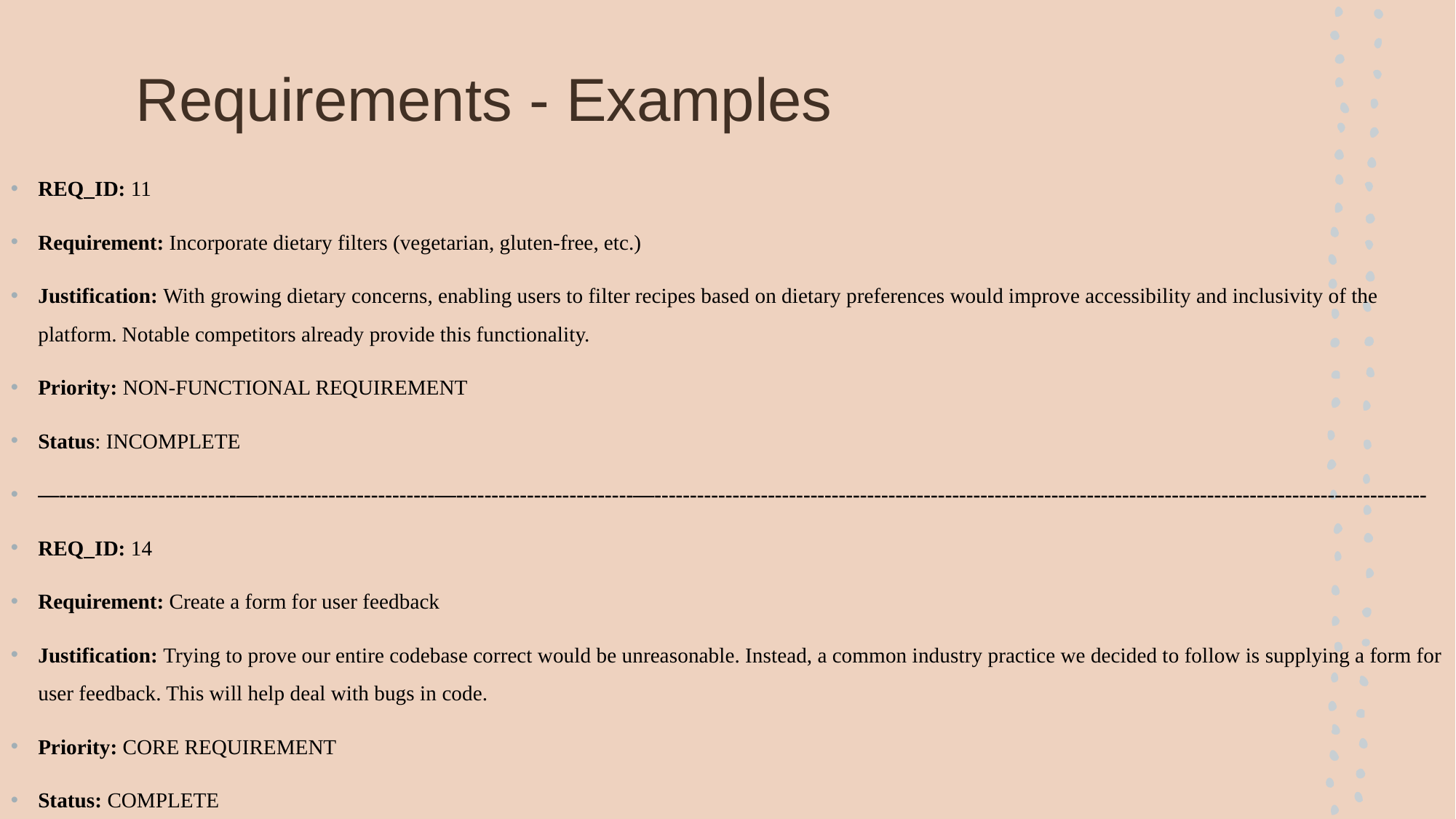

# Requirements - Examples
REQ_ID: 11
Requirement: Incorporate dietary filters (vegetarian, gluten-free, etc.)
Justification: With growing dietary concerns, enabling users to filter recipes based on dietary preferences would improve accessibility and inclusivity of the platform. Notable competitors already provide this functionality.
Priority: NON-FUNCTIONAL REQUIREMENT
Status: INCOMPLETE
—-------------------------—-------------------------—-------------------------—-------------------------------------------------------------------------------------------------------------
REQ_ID: 14
Requirement: Create a form for user feedback
Justification: Trying to prove our entire codebase correct would be unreasonable. Instead, a common industry practice we decided to follow is supplying a form for user feedback. This will help deal with bugs in code.
Priority: CORE REQUIREMENT
Status: COMPLETE